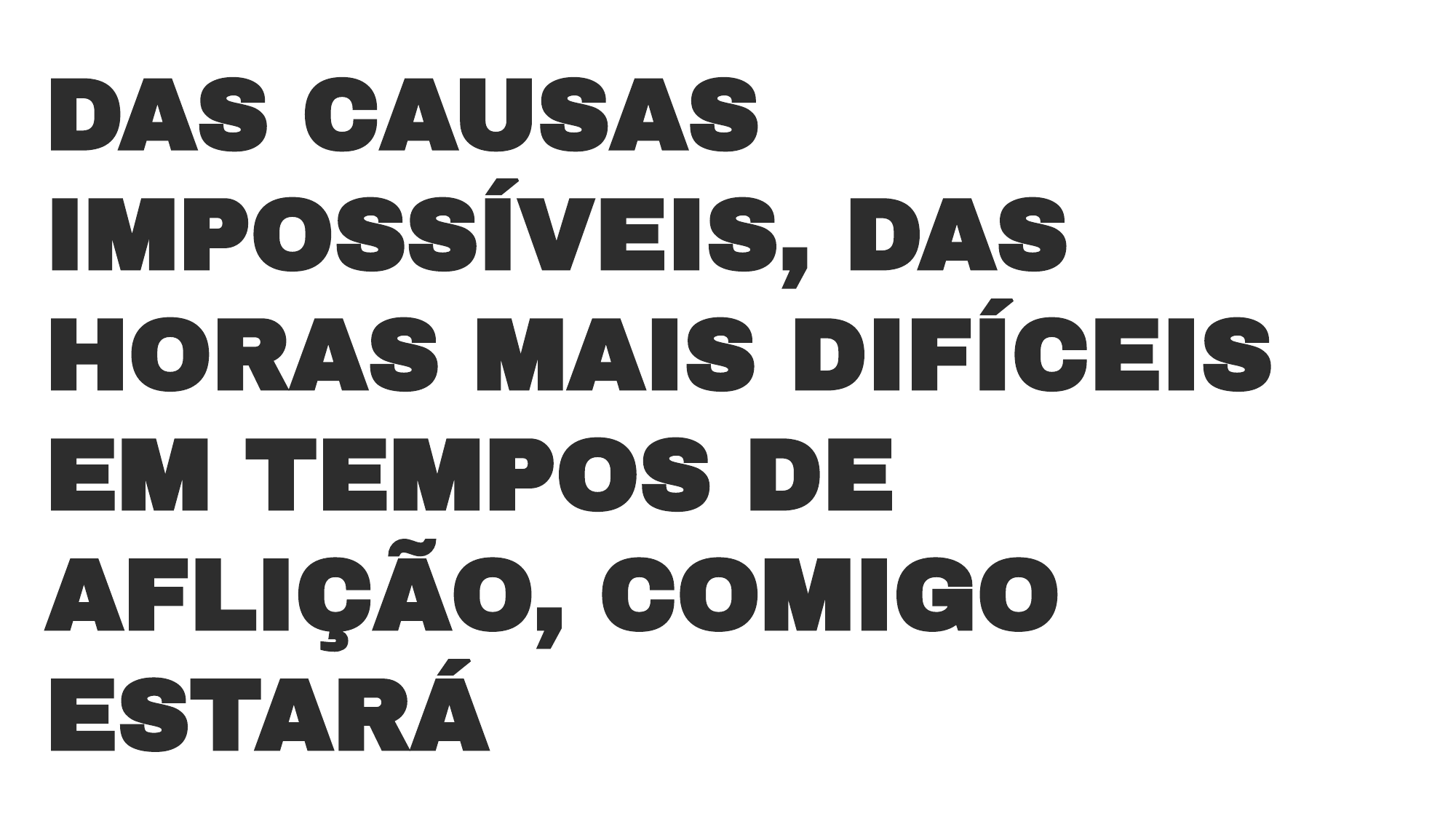

DAS CAUSAS IMPOSSÍVEIS, DAS HORAS MAIS DIFÍCEIS
EM TEMPOS DE AFLIÇÃO, COMIGO ESTARÁ